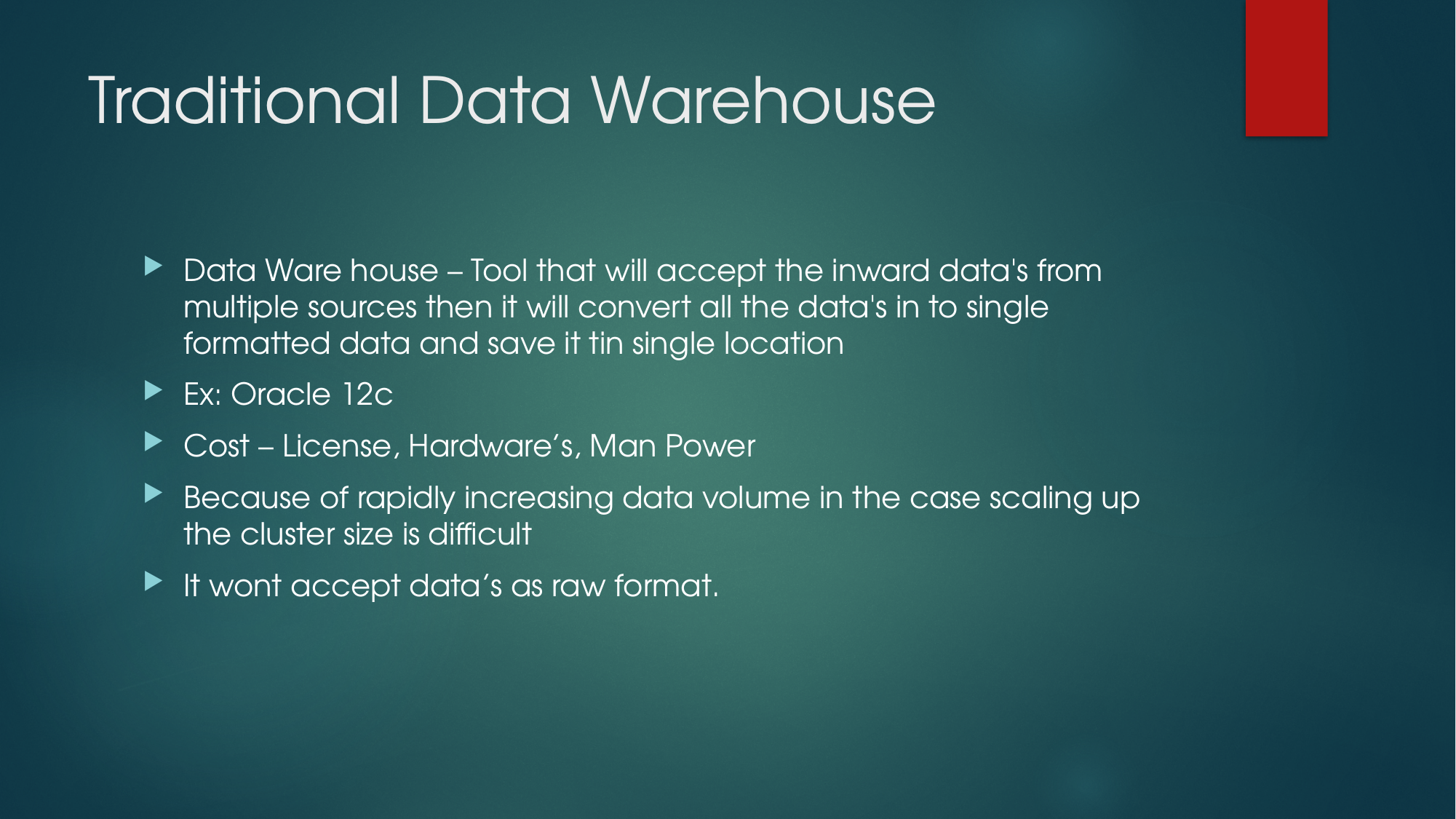

# Traditional Data Warehouse
Data Ware house – Tool that will accept the inward data's from multiple sources then it will convert all the data's in to single formatted data and save it tin single location
Ex: Oracle 12c
Cost – License, Hardware’s, Man Power
Because of rapidly increasing data volume in the case scaling up the cluster size is difficult
It wont accept data’s as raw format.